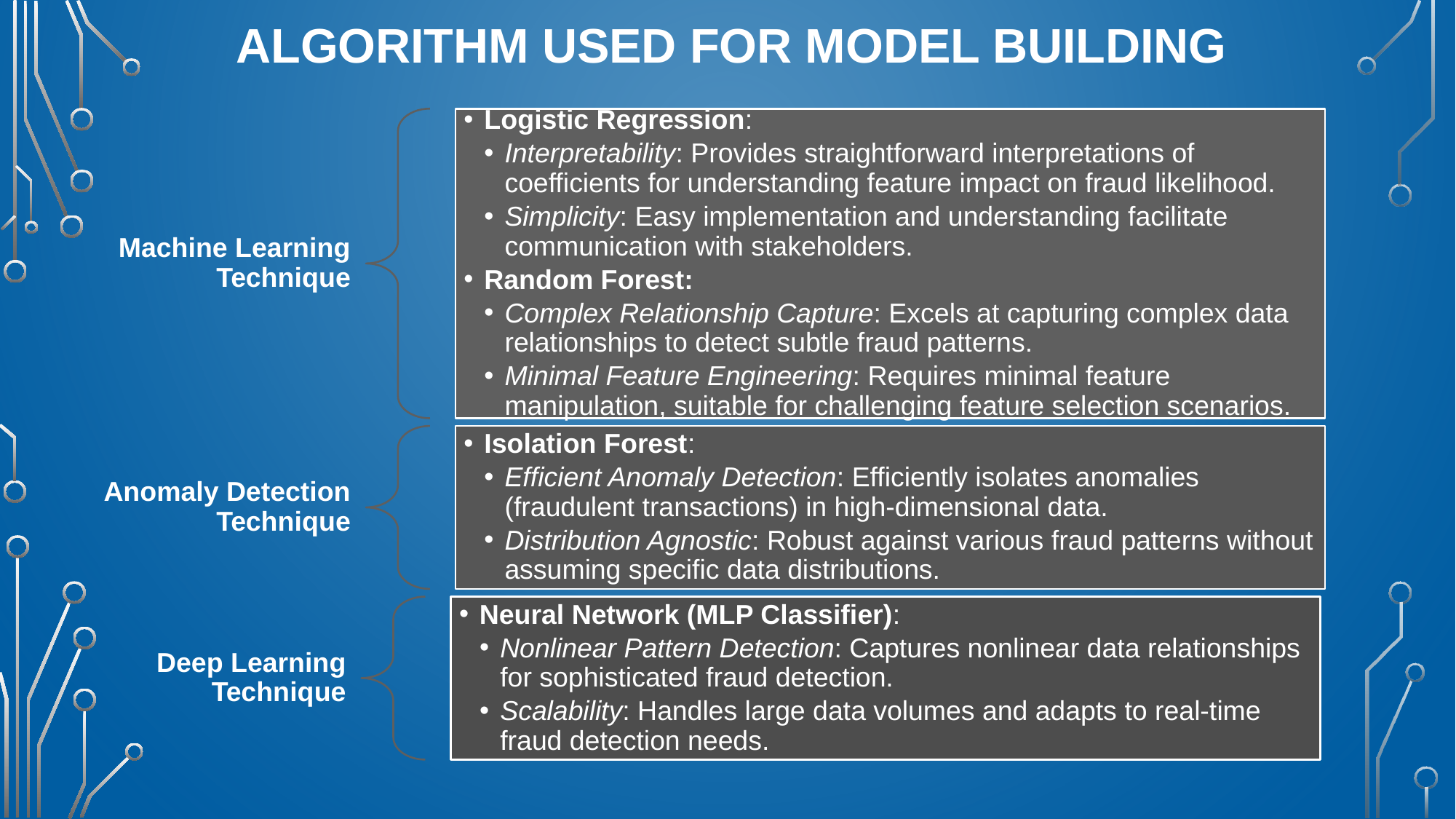

# Algorithm Used for Model Building
Machine Learning Technique
Logistic Regression:
Interpretability: Provides straightforward interpretations of coefficients for understanding feature impact on fraud likelihood.
Simplicity: Easy implementation and understanding facilitate communication with stakeholders.
Random Forest:
Complex Relationship Capture: Excels at capturing complex data relationships to detect subtle fraud patterns.
Minimal Feature Engineering: Requires minimal feature manipulation, suitable for challenging feature selection scenarios.
Anomaly Detection Technique
Isolation Forest:
Efficient Anomaly Detection: Efficiently isolates anomalies (fraudulent transactions) in high-dimensional data.
Distribution Agnostic: Robust against various fraud patterns without assuming specific data distributions.
Deep Learning Technique
Neural Network (MLP Classifier):
Nonlinear Pattern Detection: Captures nonlinear data relationships for sophisticated fraud detection.
Scalability: Handles large data volumes and adapts to real-time fraud detection needs.